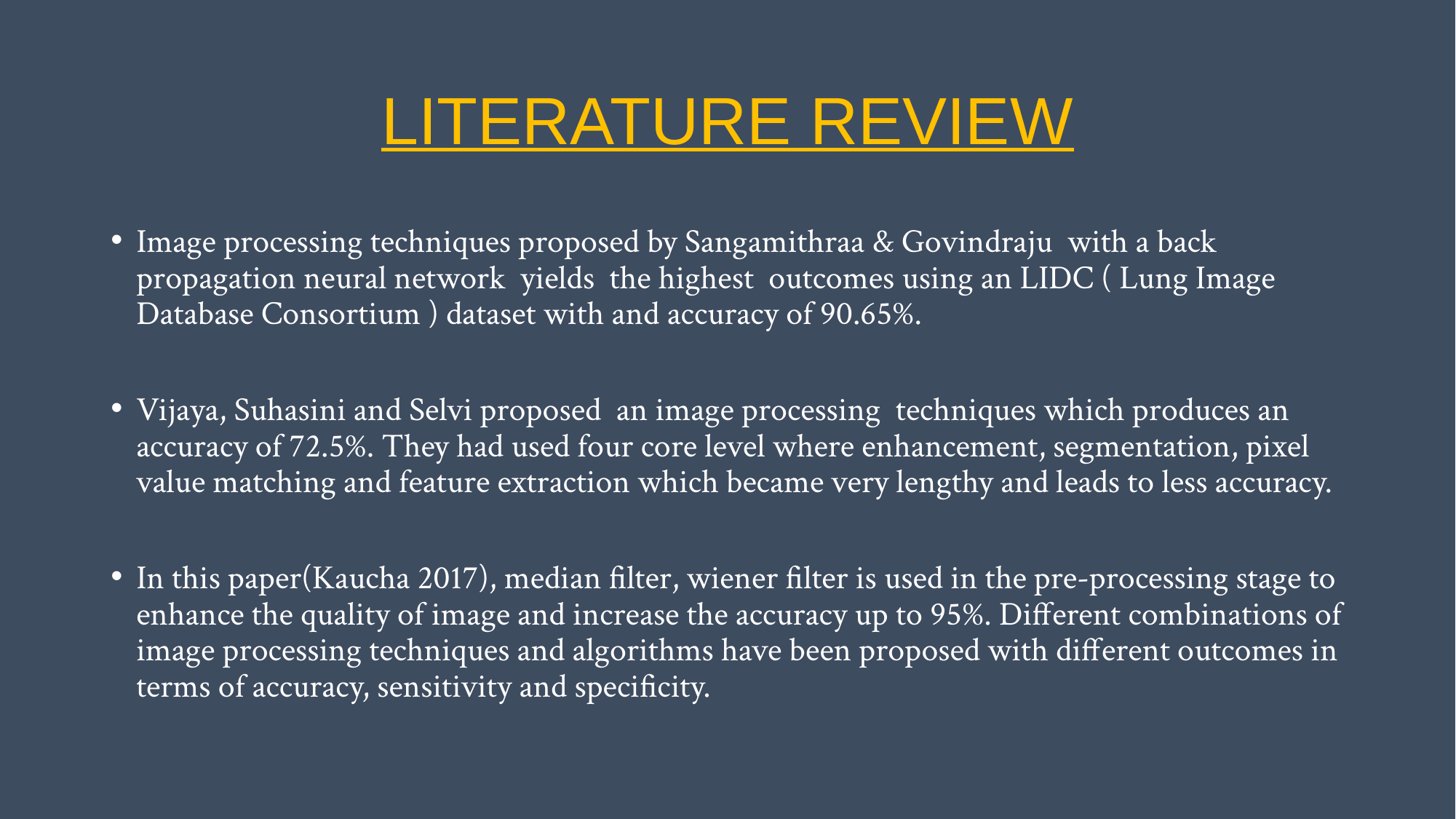

# LITERATURE REVIEW
Image processing techniques proposed by Sangamithraa & Govindraju  with a back propagation neural network  yields  the highest  outcomes using an LIDC ( Lung Image Database Consortium ) dataset with and accuracy of 90.65%.

Vijaya, Suhasini and Selvi proposed  an image processing  techniques which produces an accuracy of 72.5%. They had used four core level where enhancement, segmentation, pixel value matching and feature extraction which became very lengthy and leads to less accuracy.

In this paper(Kaucha 2017), median filter, wiener filter is used in the pre-processing stage to enhance the quality of image and increase the accuracy up to 95%. Different combinations of image processing techniques and algorithms have been proposed with different outcomes in terms of accuracy, sensitivity and specificity.